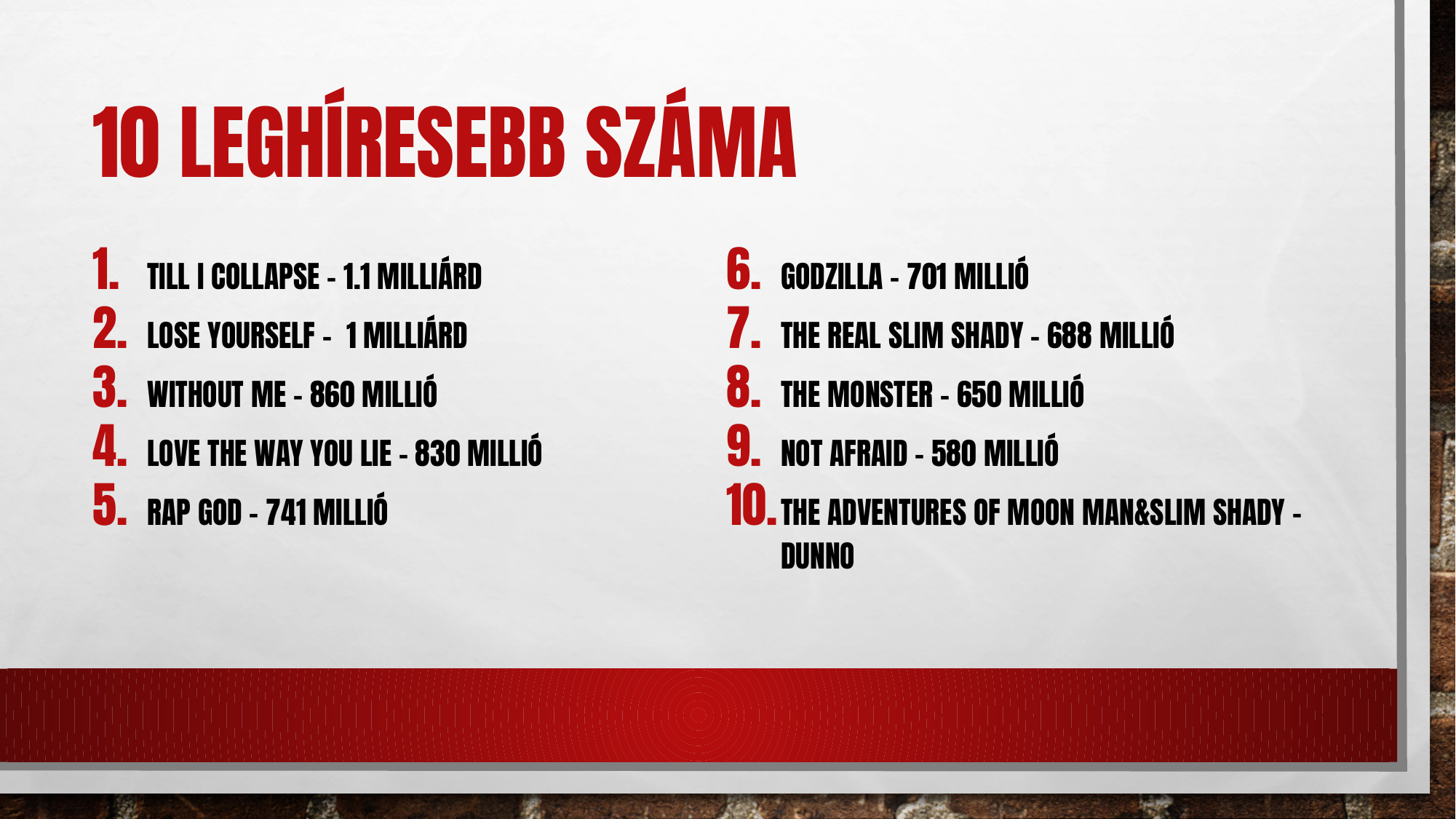

# 10 leghíresebb száma
Till i collapse - 1.1 milliárd
Lose yourself -  1 milliárd
Without me - 860 millió
Love the way you lie - 830 millió
Rap god - 741 millió

Godzilla - 701 millió
The real slim shady - 688 millió
The monster - 650 millió
Not afraid - 580 millió
The adventures of moon man&slim shady - dunno